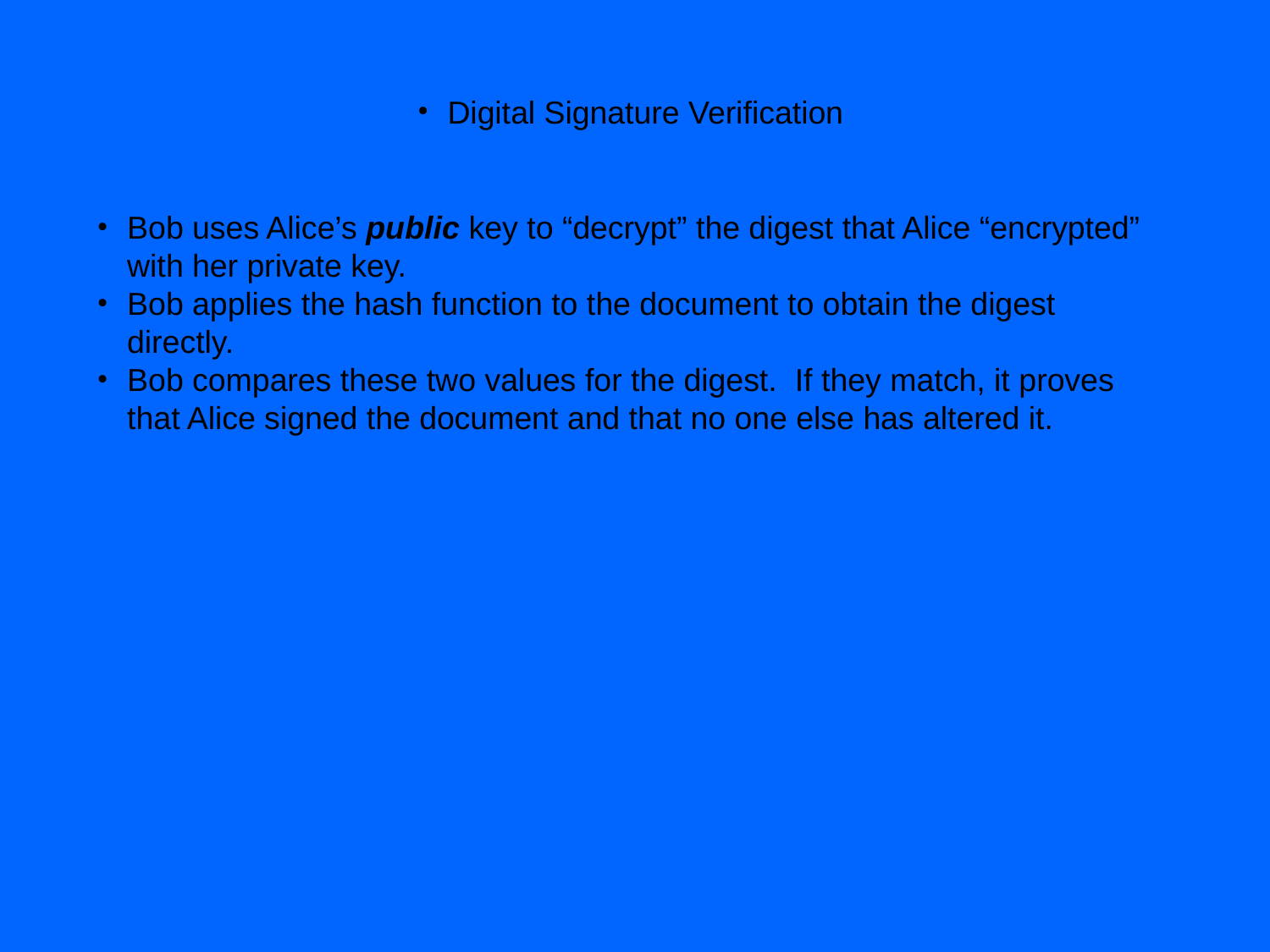

Digital Signature Verification
Bob uses Alice’s public key to “decrypt” the digest that Alice “encrypted” with her private key.
Bob applies the hash function to the document to obtain the digest directly.
Bob compares these two values for the digest.  If they match, it proves that Alice signed the document and that no one else has altered it.